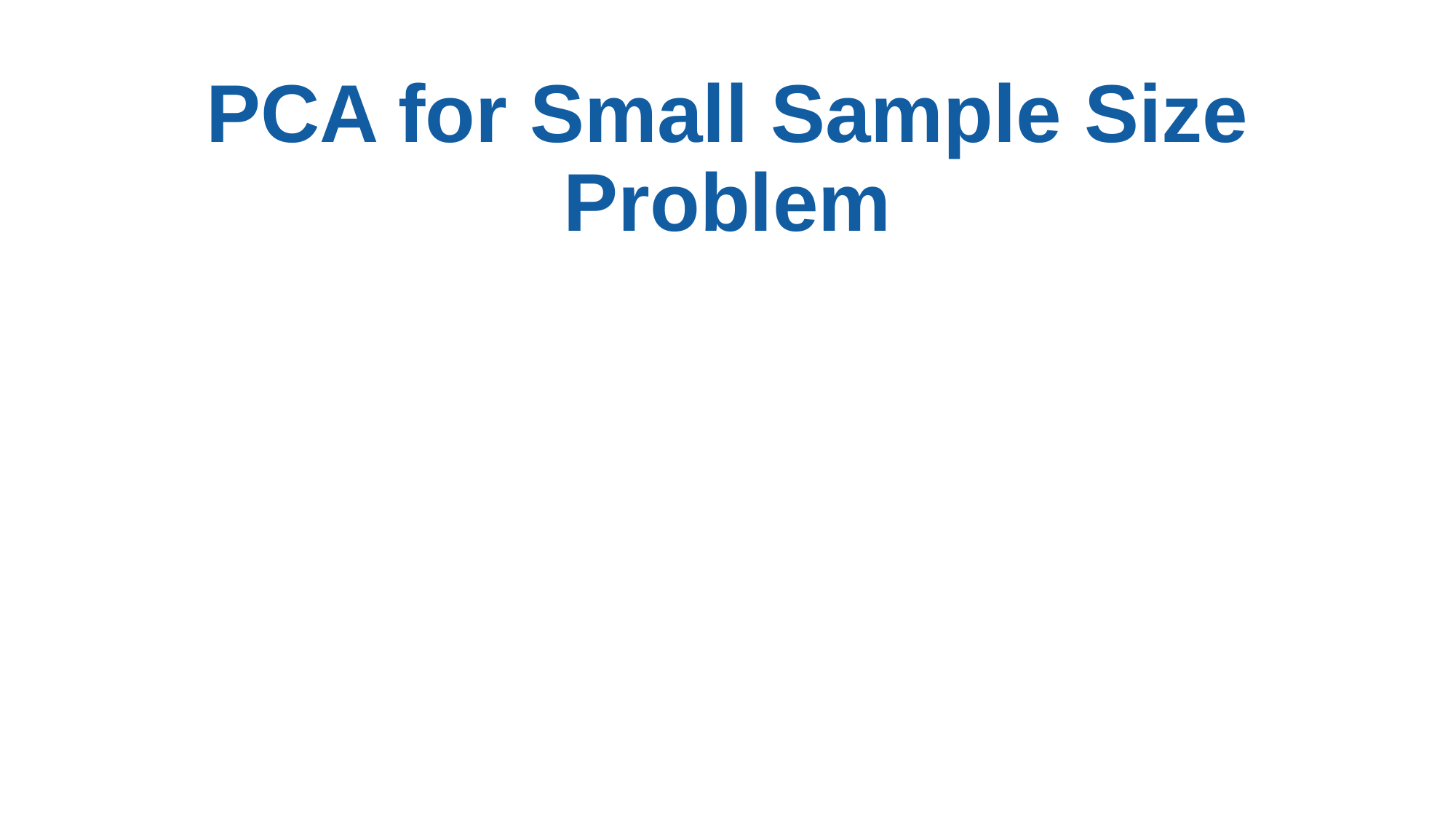

# PCA for Small Sample Size Problem